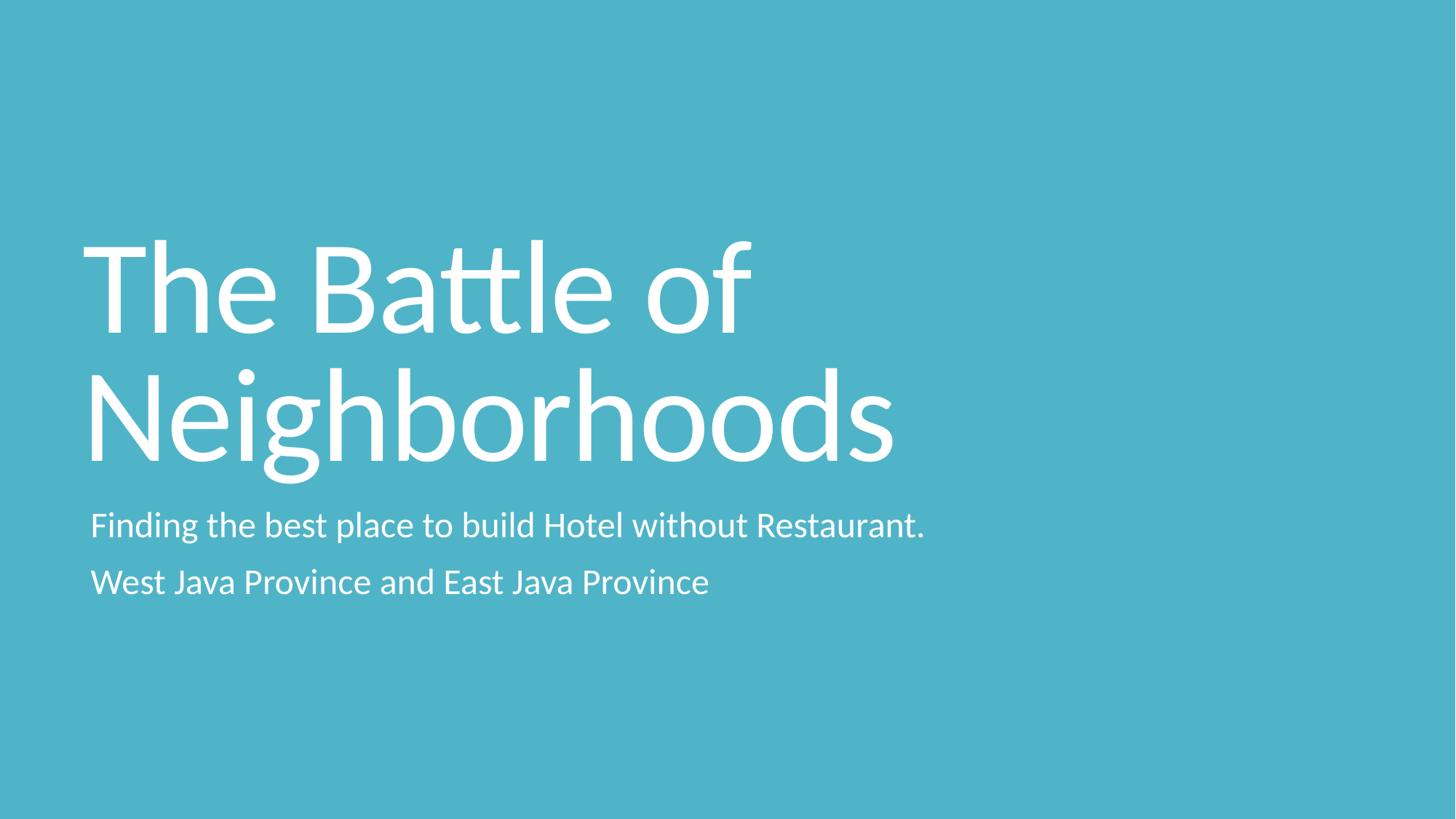

# The Battle of Neighborhoods

Finding the best place to build Hotel without Restaurant.
West Java Province and East Java Province